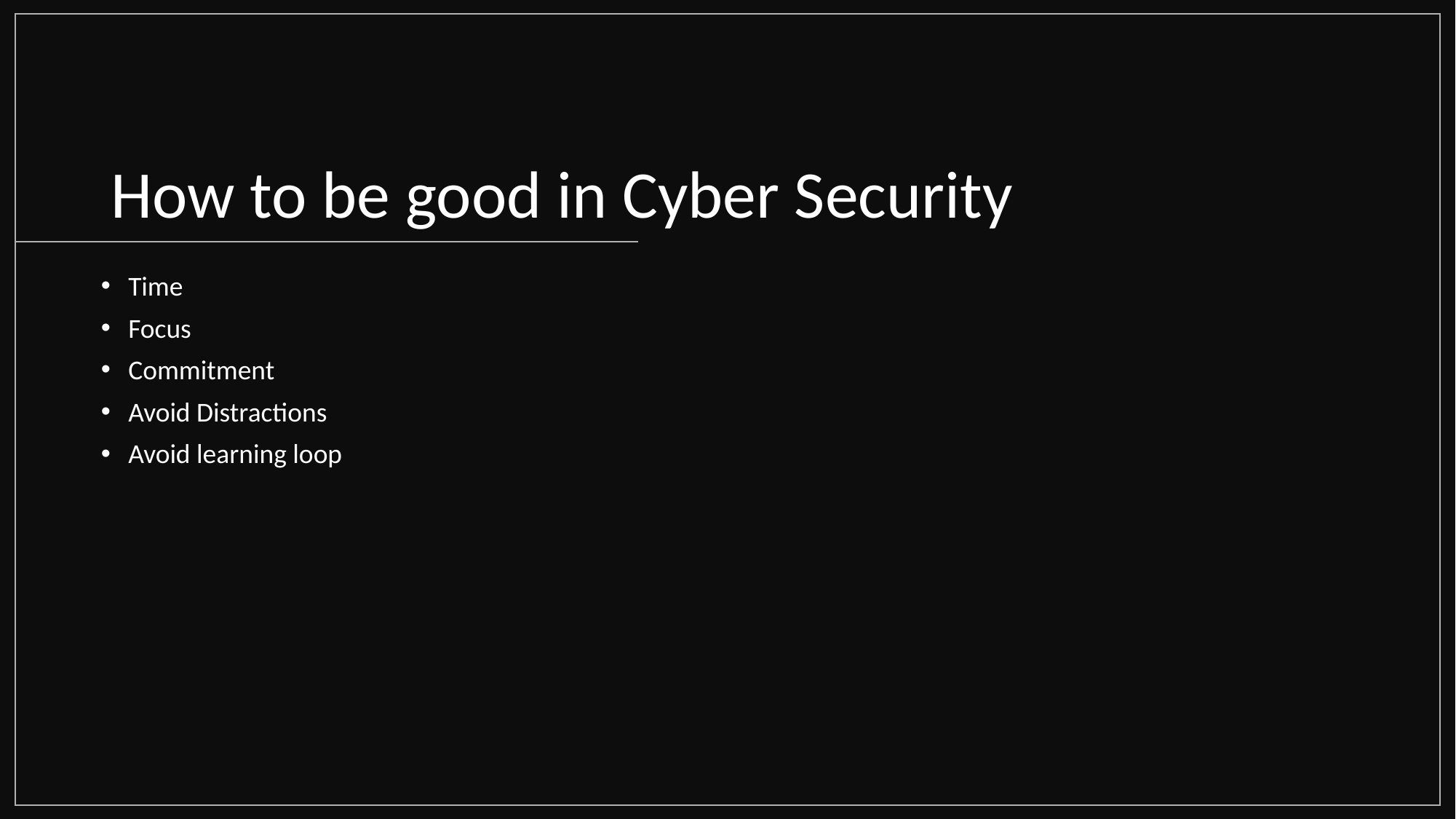

# How to be good in Cyber Security
Time
Focus
Commitment
Avoid Distractions
Avoid learning loop